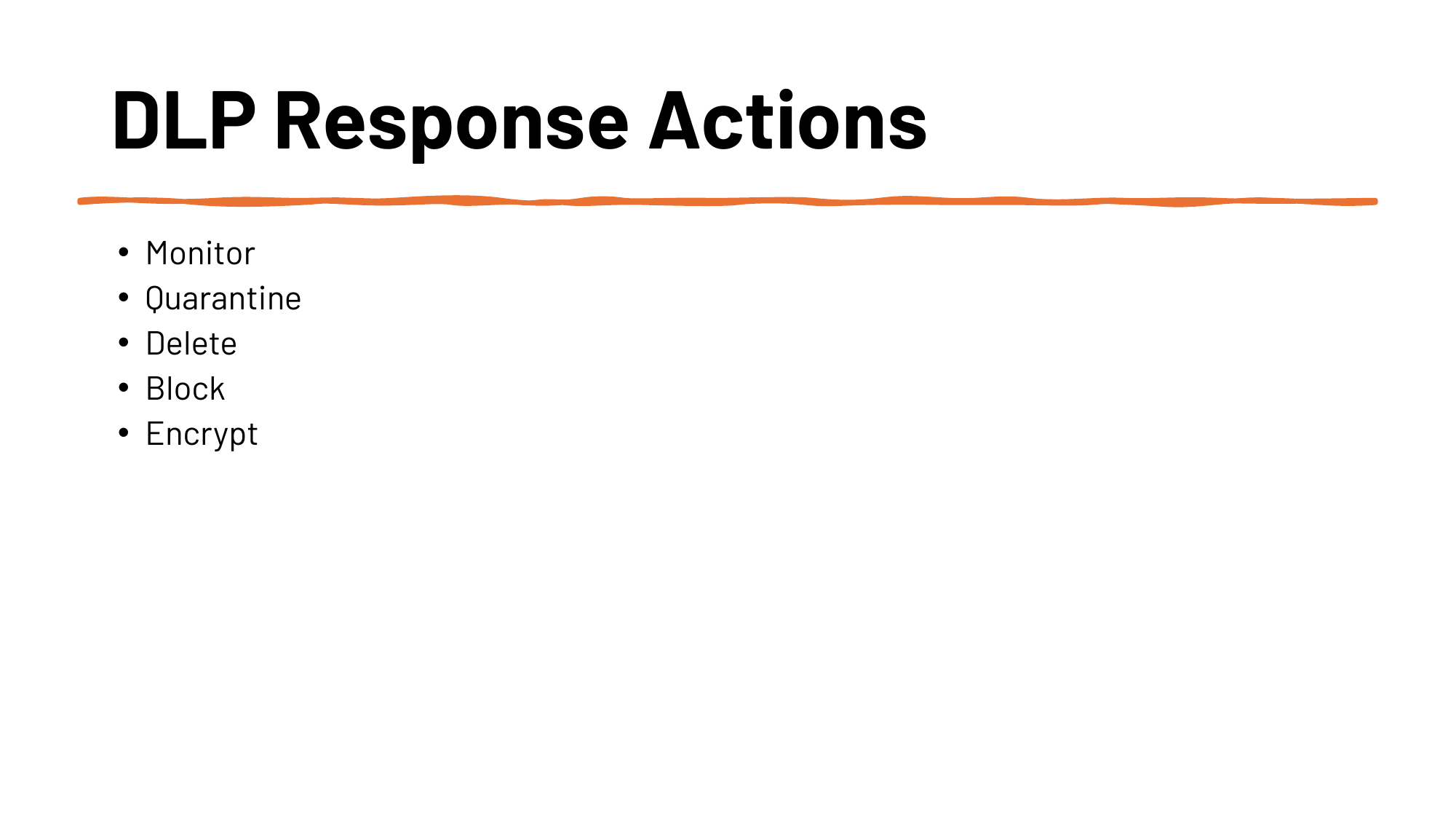

DLP Response Actions

Monitor
Quarantine
Delete
Block
Encrypt